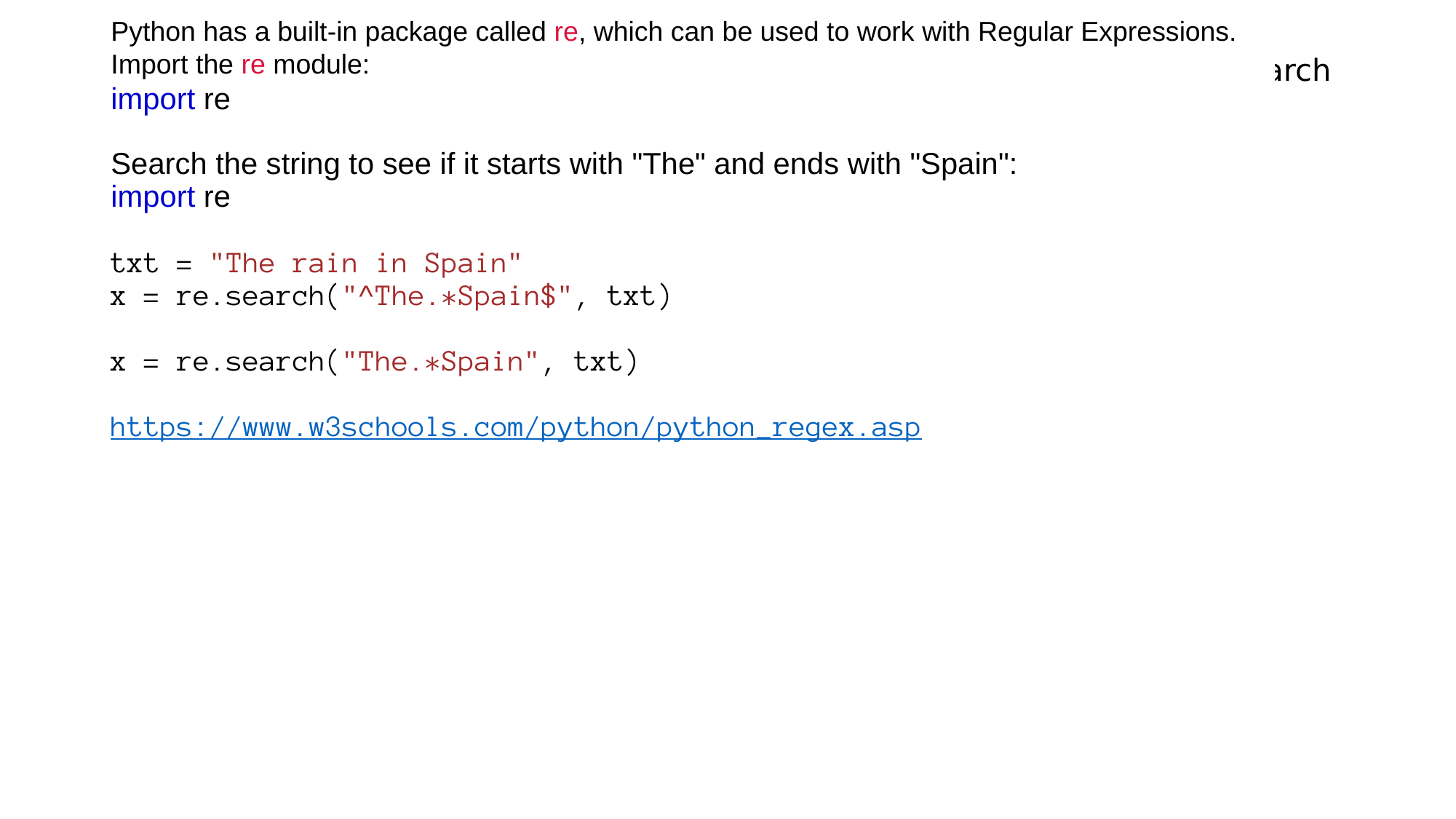

Python has a built-in package called re, which can be used to work with Regular Expressions.
Import the re module:
import re

Search the string to see if it starts with "The" and ends with "Spain":
import re
txt = "The rain in Spain"
x = re.search("^The.*Spain$", txt)

x = re.search("The.*Spain", txt)

https://www.w3schools.com/python/python_regex.asp

# A RegEx, or Regular Expression, is a sequence of characters that forms a search pattern. RegEx can be used to check if a string contains the specified search pattern.